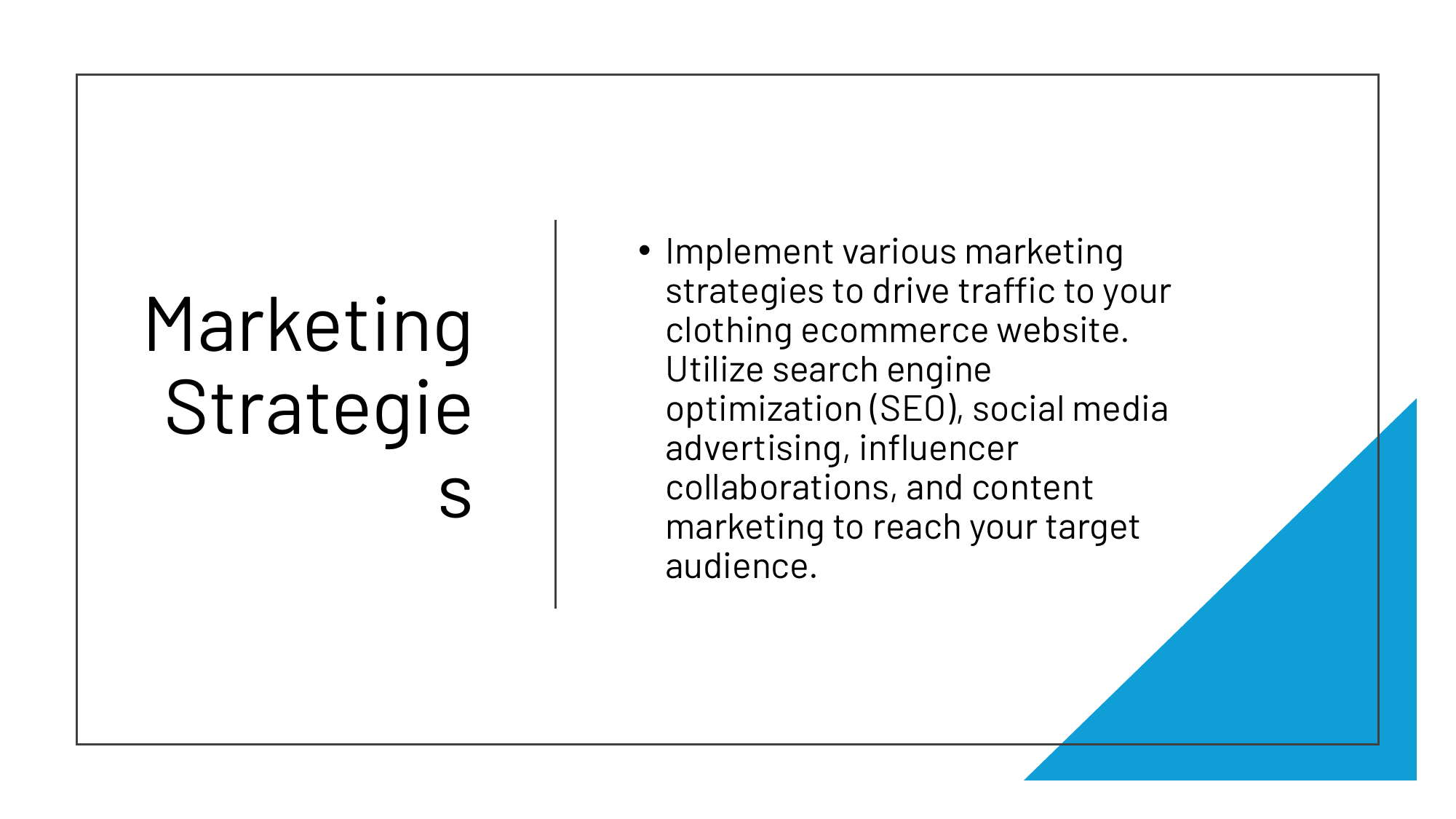

# Marketing Strategies
Implement various marketing strategies to drive traffic to your clothing ecommerce website. Utilize search engine optimization (SEO), social media advertising, influencer collaborations, and content marketing to reach your target audience.